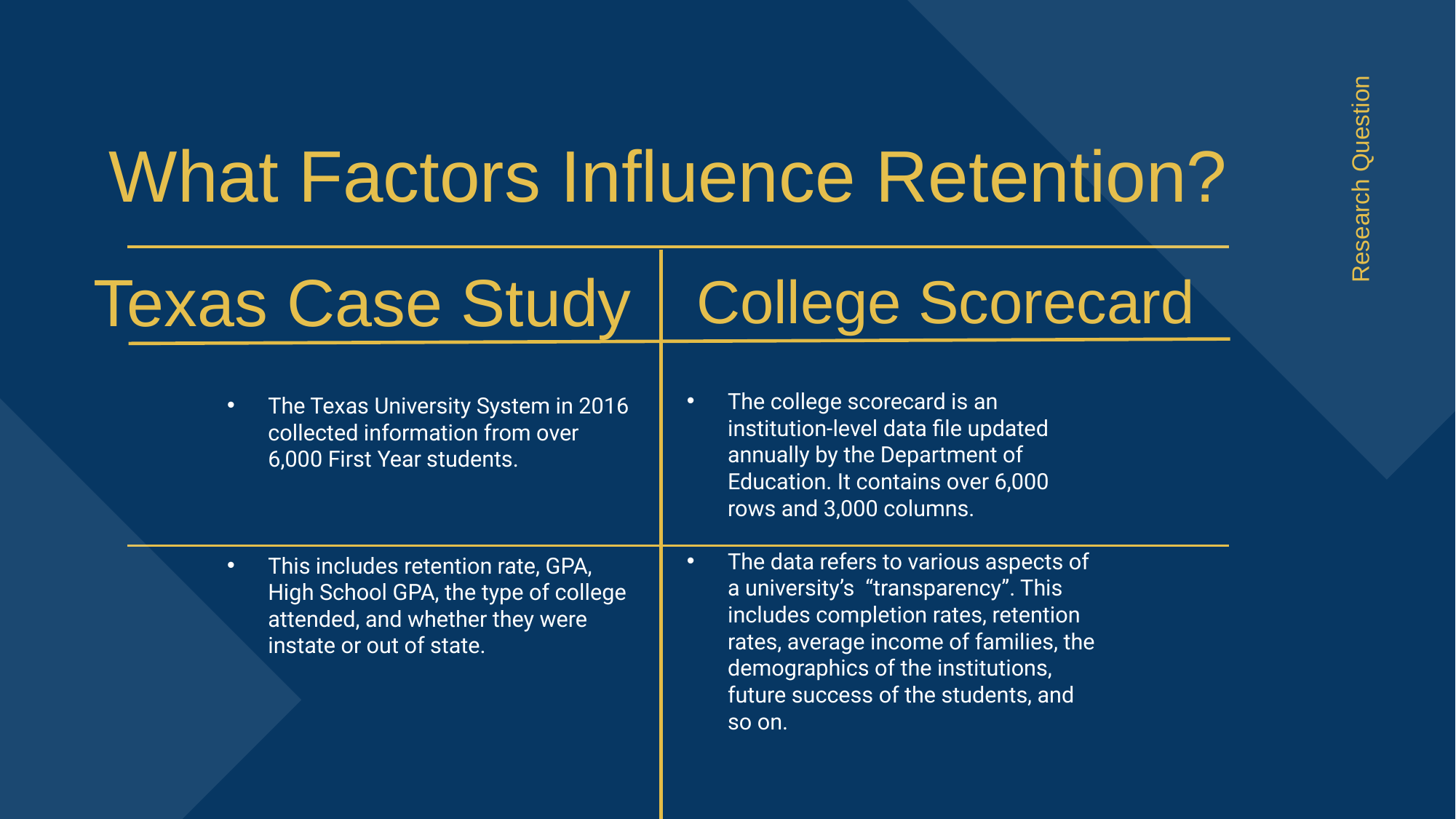

What Factors Influence Retention?
Texas Case Study
College Scorecard

The college scorecard is an institution-level data file updated annually by the Department of Education. It contains over 6,000 rows and 3,000 columns.

The data refers to various aspects of a university’s  “transparency”. This includes completion rates, retention rates, average income of families, the demographics of the institutions, future success of the students, and so on.

The Texas University System in 2016 collected information from over 6,000 First Year students.

This includes retention rate, GPA, High School GPA, the type of college attended, and whether they were instate or out of state.
# Research Question